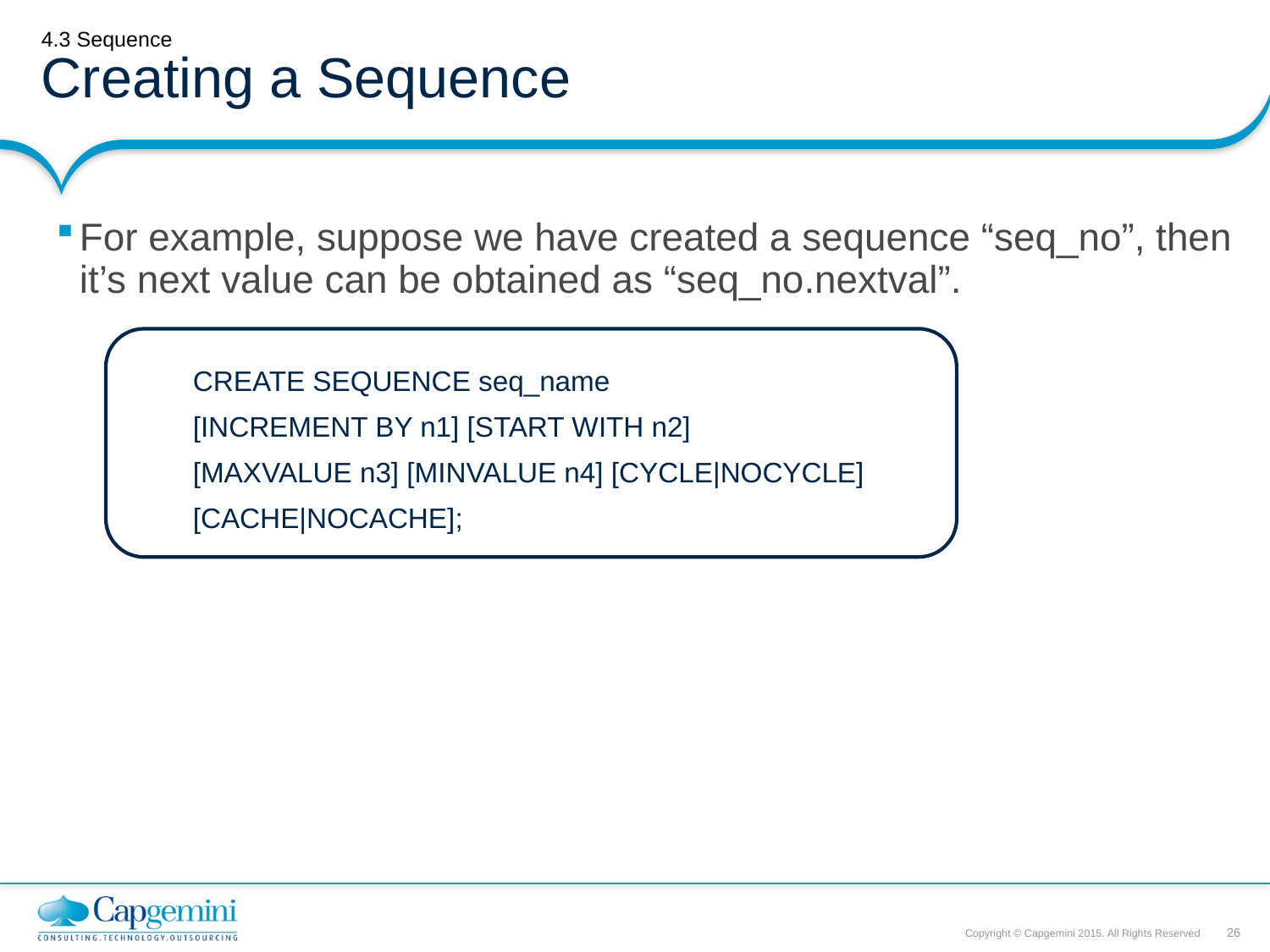

# 4.3 Sequence Creating a Sequence
For example, suppose we have created a sequence “seq_no”, then it’s next value can be obtained as “seq_no.nextval”.

CREATE SEQUENCE seq_name
[INCREMENT BY n1] [START WITH n2]
[MAXVALUE n3] [MINVALUE n4] [CYCLE|NOCYCLE]
[CACHE|NOCACHE];